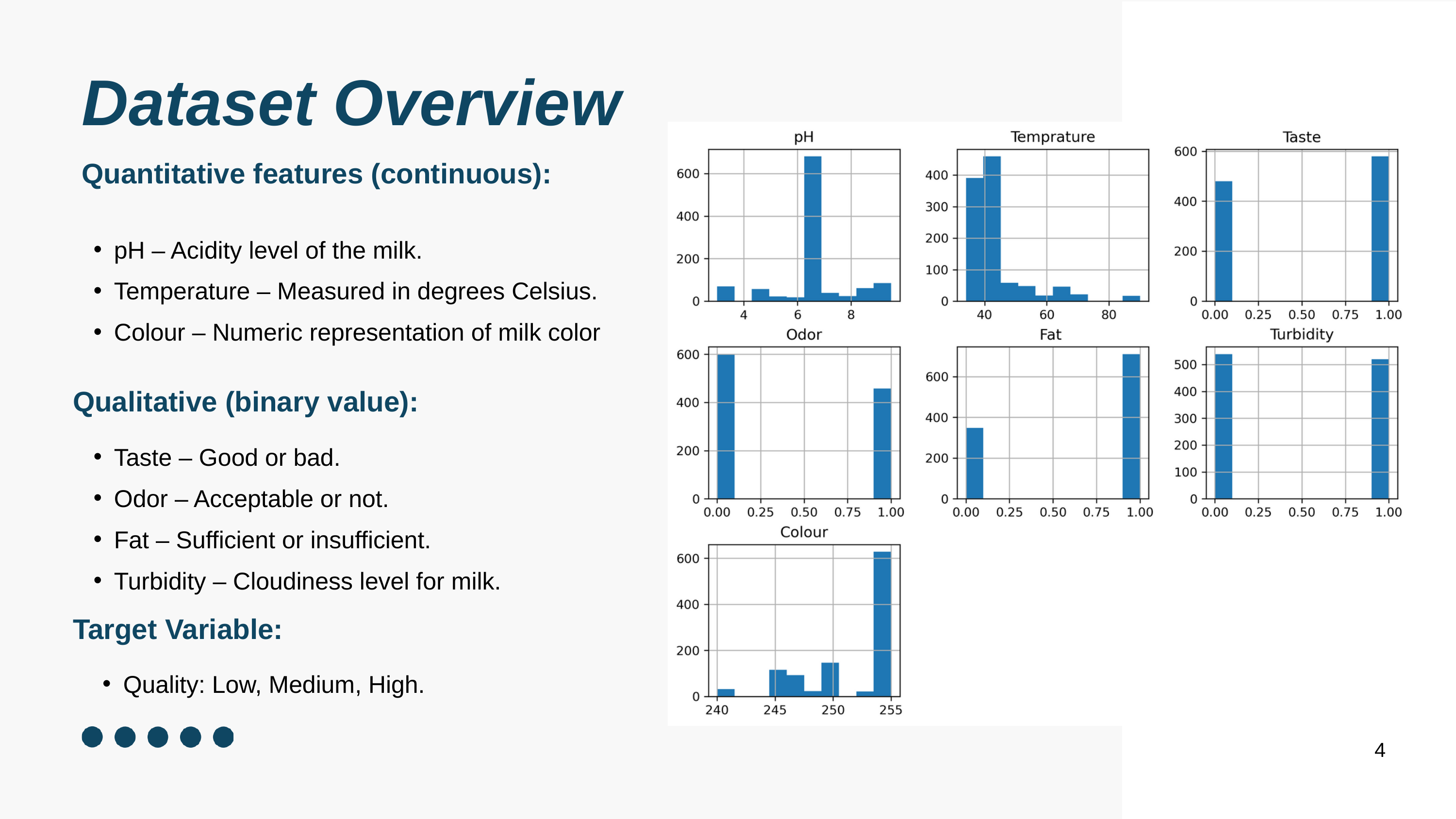

Dataset Overview

Quantitative features (continuous):
pH – Acidity level of the milk.
Temperature – Measured in degrees Celsius.
Colour – Numeric representation of milk color
Qualitative (binary value):
Taste – Good or bad.
Odor – Acceptable or not.
Fat – Sufficient or insufficient.
Turbidity – Cloudiness level for milk.
Target Variable:
Quality: Low, Medium, High.

4